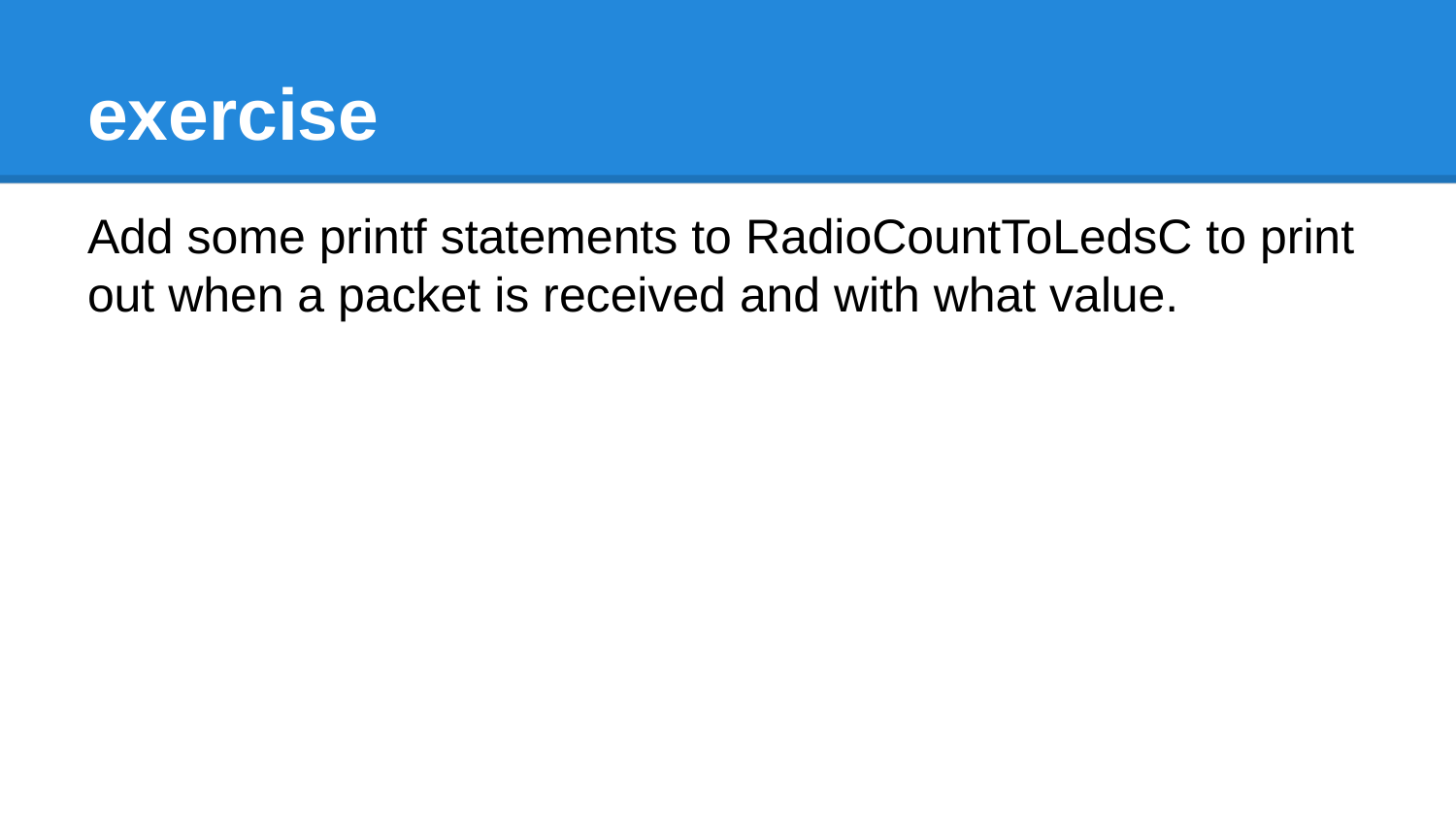

# exercise
Add some printf statements to RadioCountToLedsC to print out when a packet is received and with what value.